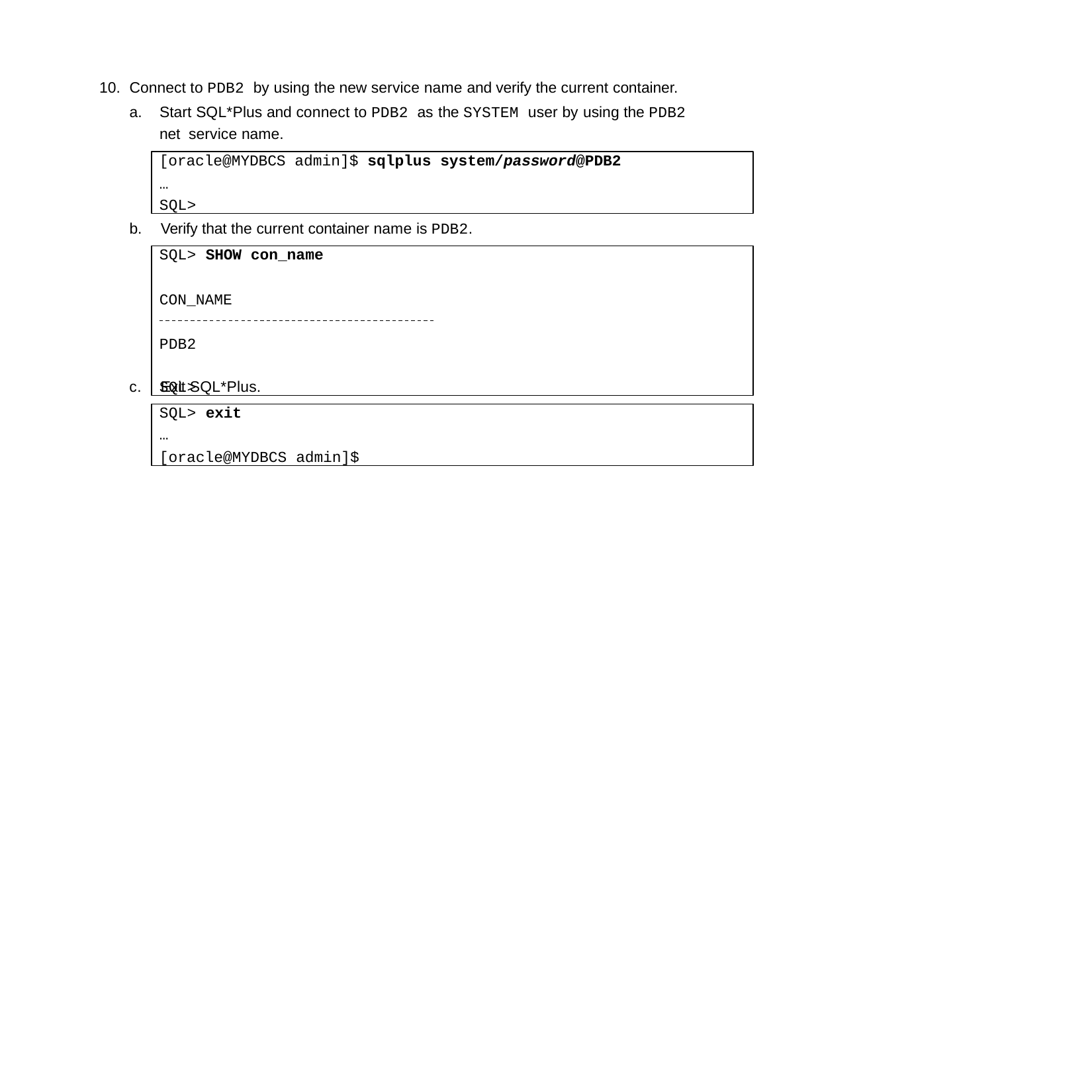

Connect to PDB2 by using the new service name and verify the current container.
Start SQL*Plus and connect to PDB2 as the SYSTEM user by using the PDB2 net  service name.
[oracle@MYDBCS admin]$ sqlplus system/password@PDB2
…  SQL>
b.	Verify that the current container name is PDB2.
SQL> SHOW con_name

CON_NAME

PDB2  SQL>

c.	Exit SQL*Plus.
SQL> exit
…
[oracle@MYDBCS admin]$